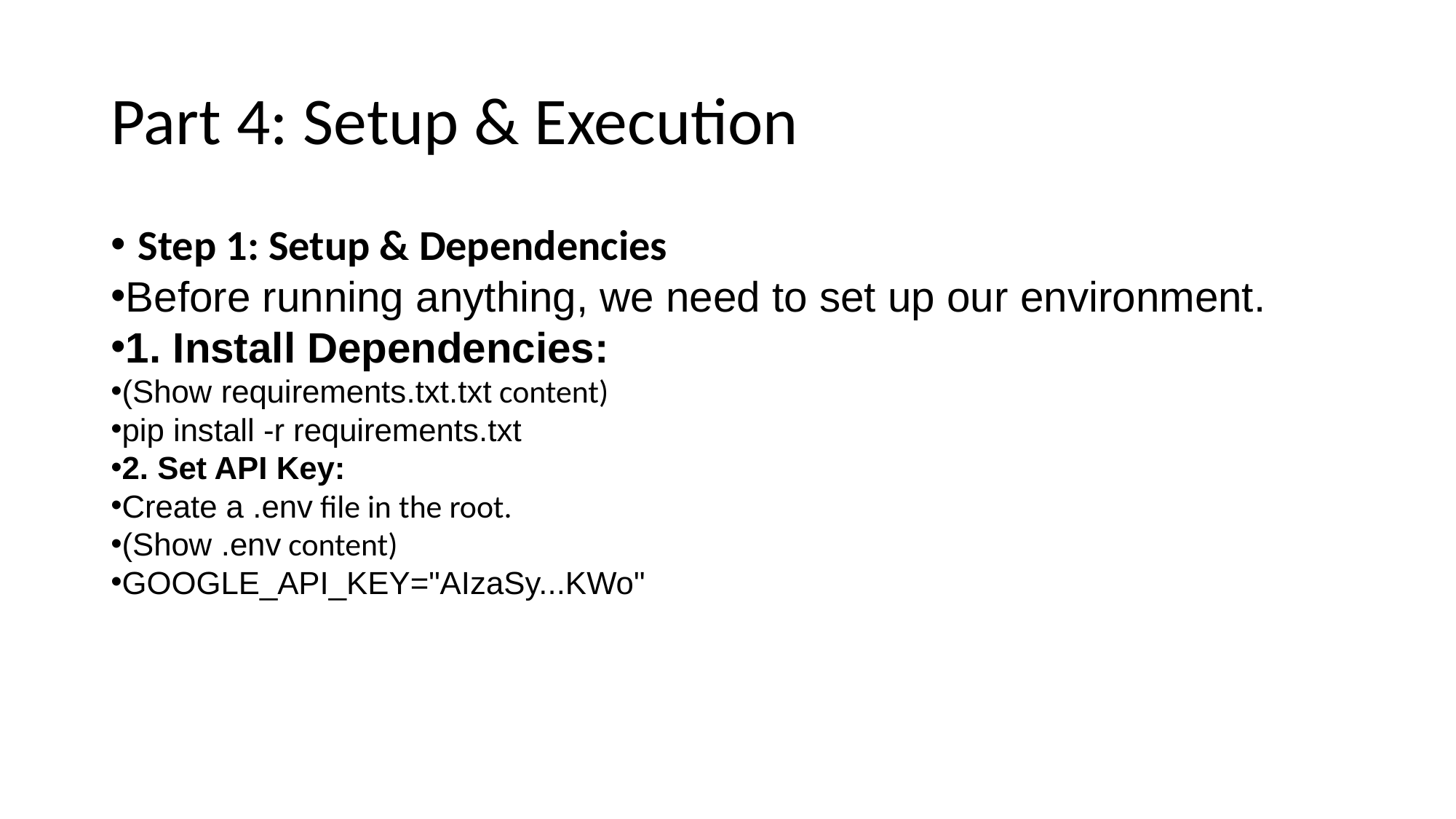

# Part 4: Setup & Execution
Step 1: Setup & Dependencies
Before running anything, we need to set up our environment.
1. Install Dependencies:
(Show requirements.txt.txt content)
pip install -r requirements.txt
2. Set API Key:
Create a .env file in the root.
(Show .env content)
GOOGLE_API_KEY="AIzaSy...KWo"